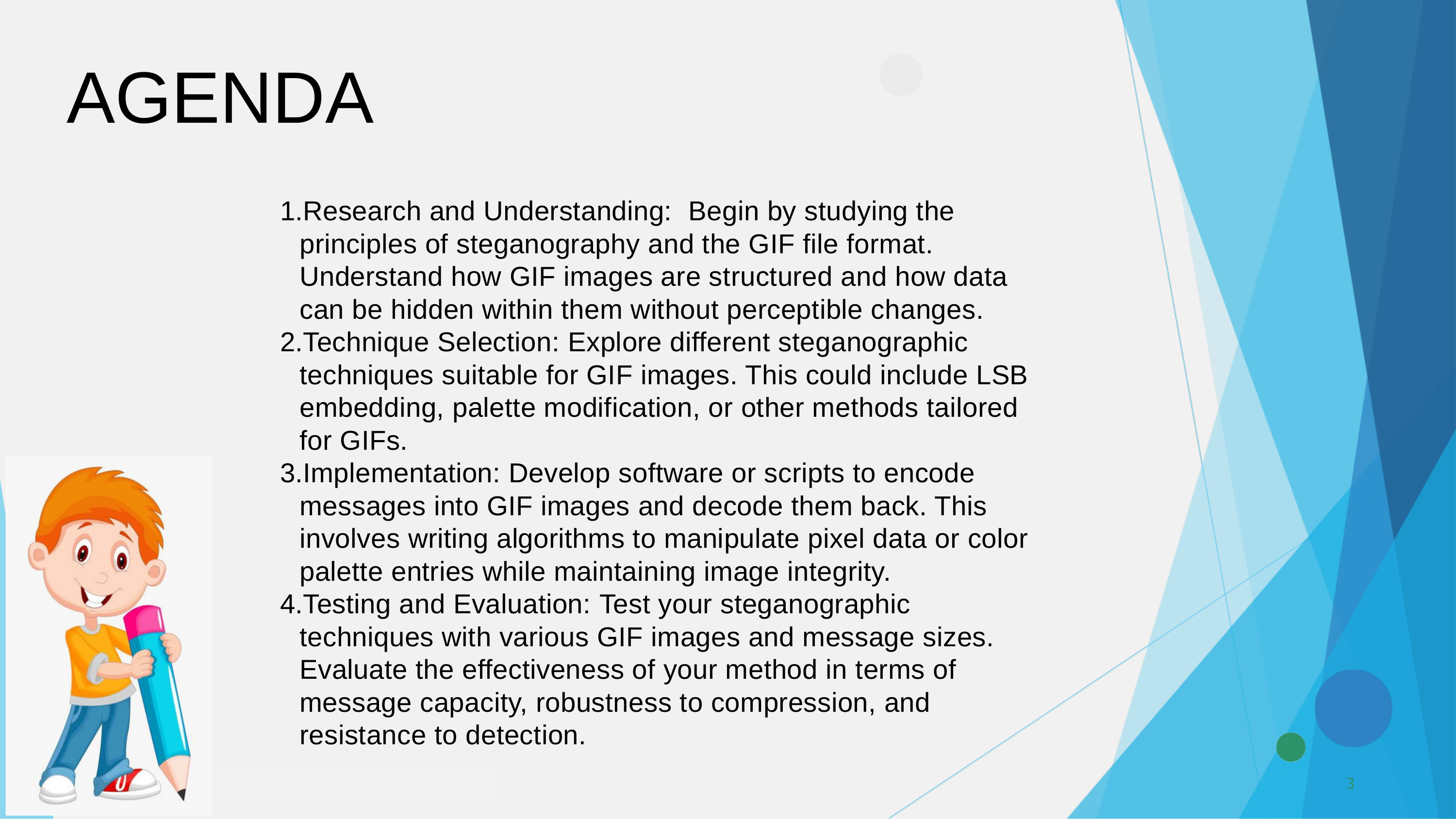

AGENDA

Research and Understanding:  Begin by studying the principles of steganography and the GIF file format. Understand how GIF images are structured and how data can be hidden within them without perceptible changes.
Technique Selection: Explore different steganographic techniques suitable for GIF images. This could include LSB embedding, palette modification, or other methods tailored for GIFs.
Implementation: Develop software or scripts to encode messages into GIF images and decode them back. This involves writing algorithms to manipulate pixel data or color palette entries while maintaining image integrity.
Testing and Evaluation: Test your steganographic techniques with various GIF images and message sizes. Evaluate the effectiveness of your method in terms of message capacity, robustness to compression, and resistance to detection.

3/21/2024  Annual Review
3